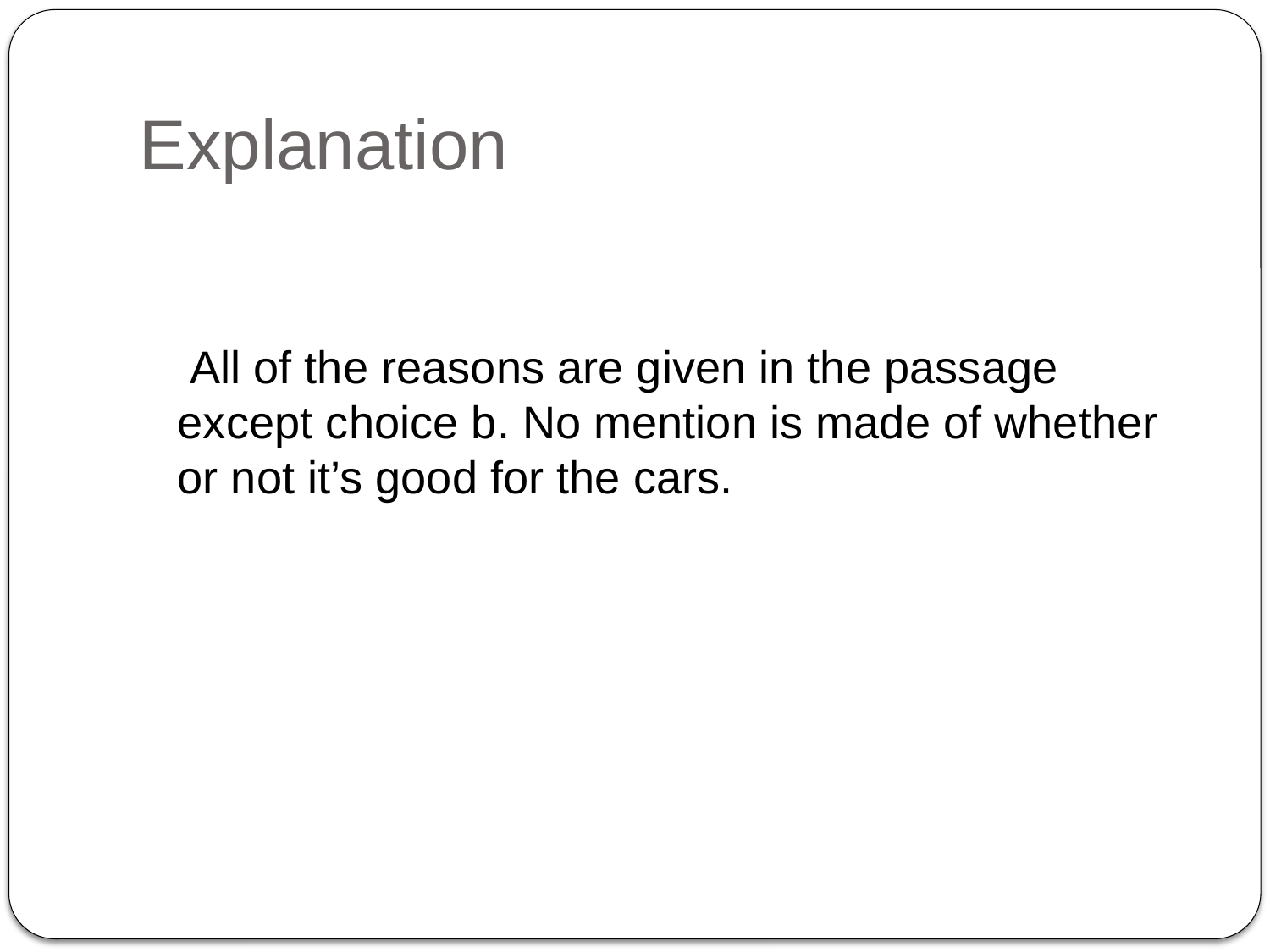

# Explanation

    All of the reasons are given in the passage except choice b. No mention is made of whether or not it’s good for the cars.